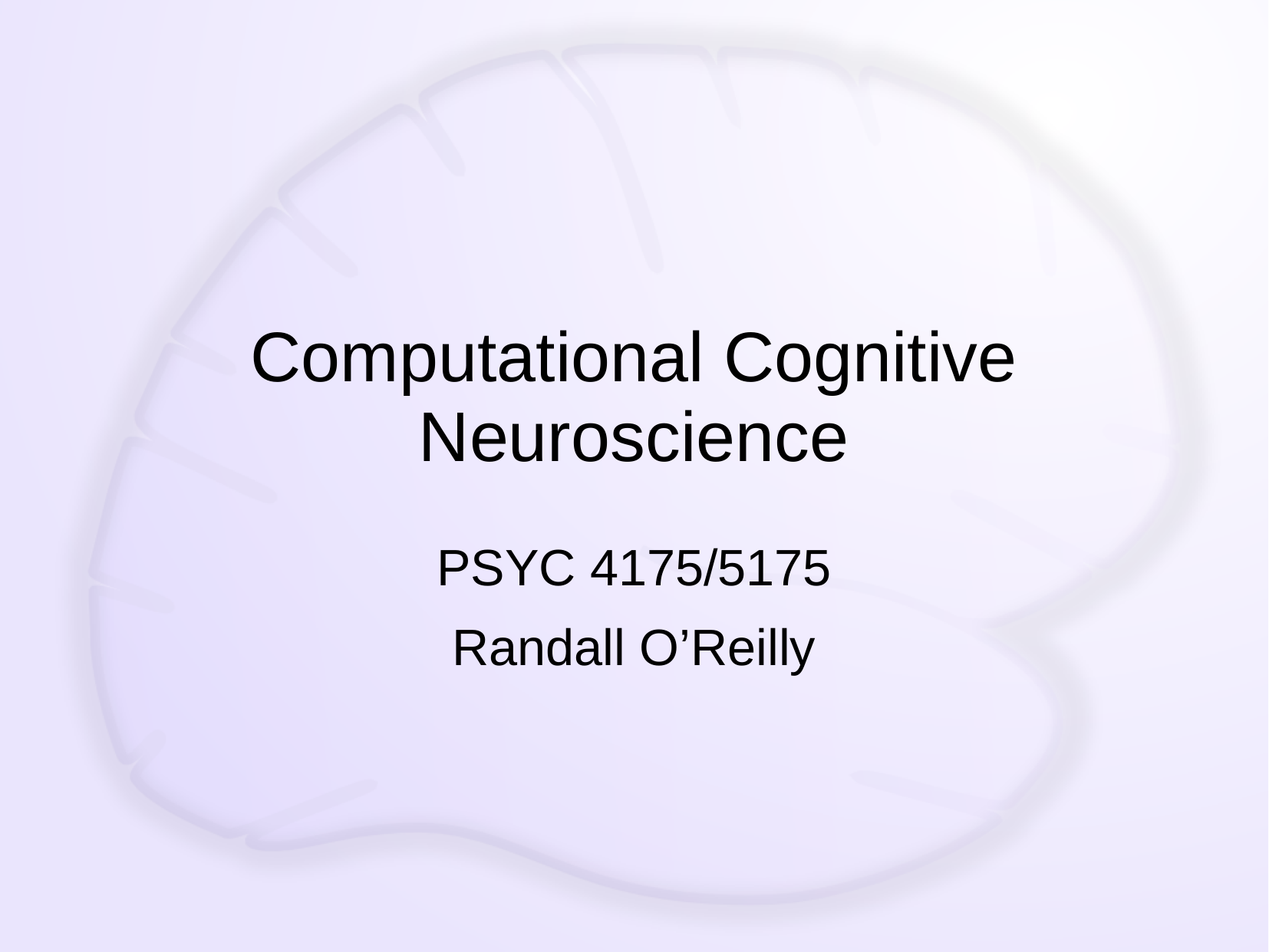

# Computational Cognitive Neuroscience
PSYC 4175/5175
Randall O’Reilly